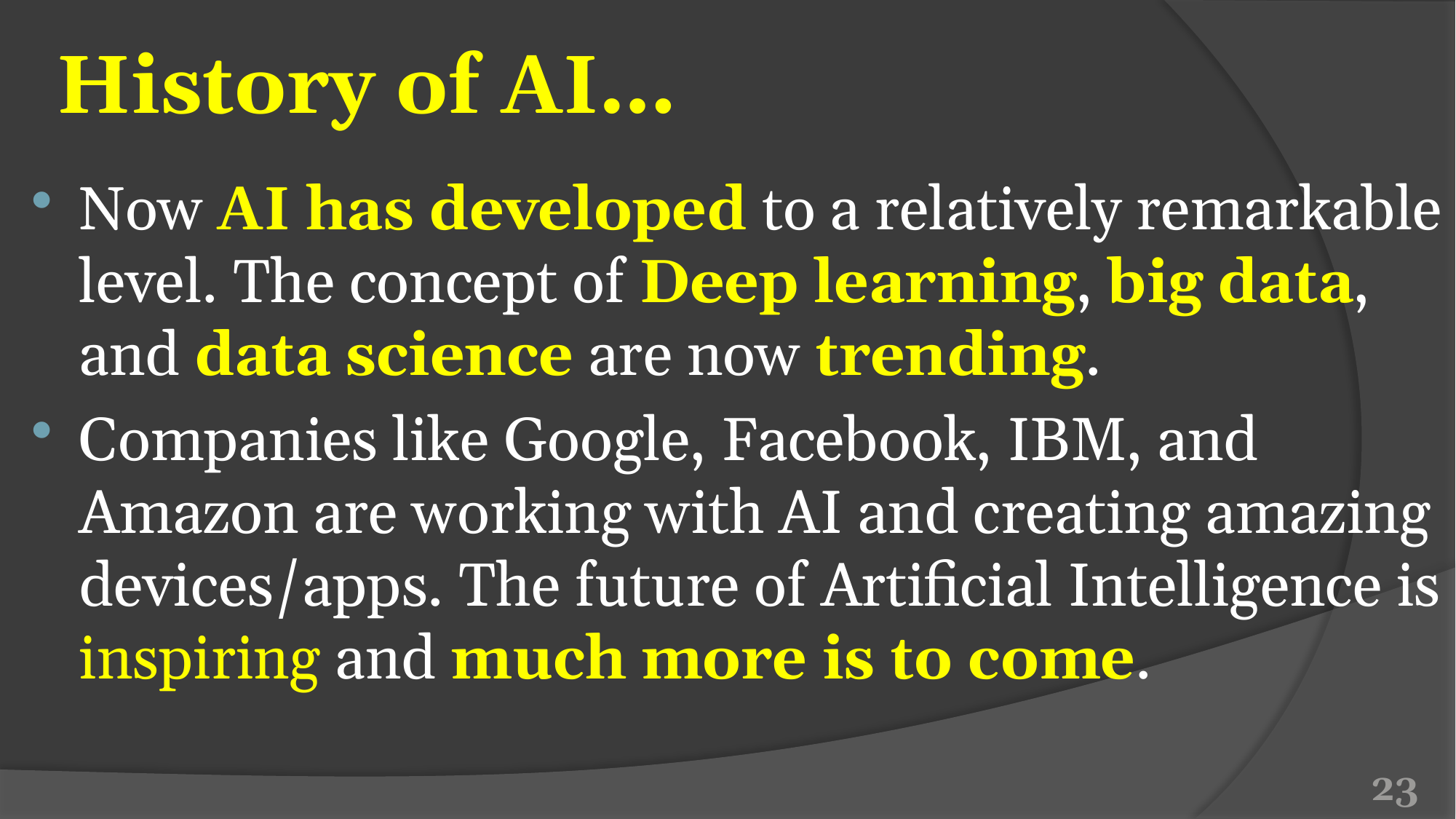

# History of AI…
Now AI has developed to a relatively remarkable level. The concept of Deep learning, big data, and data science are now trending.
Companies like Google, Facebook, IBM, and Amazon are working with AI and creating amazing devices/apps. The future of Artificial Intelligence is inspiring and much more is to come.

23